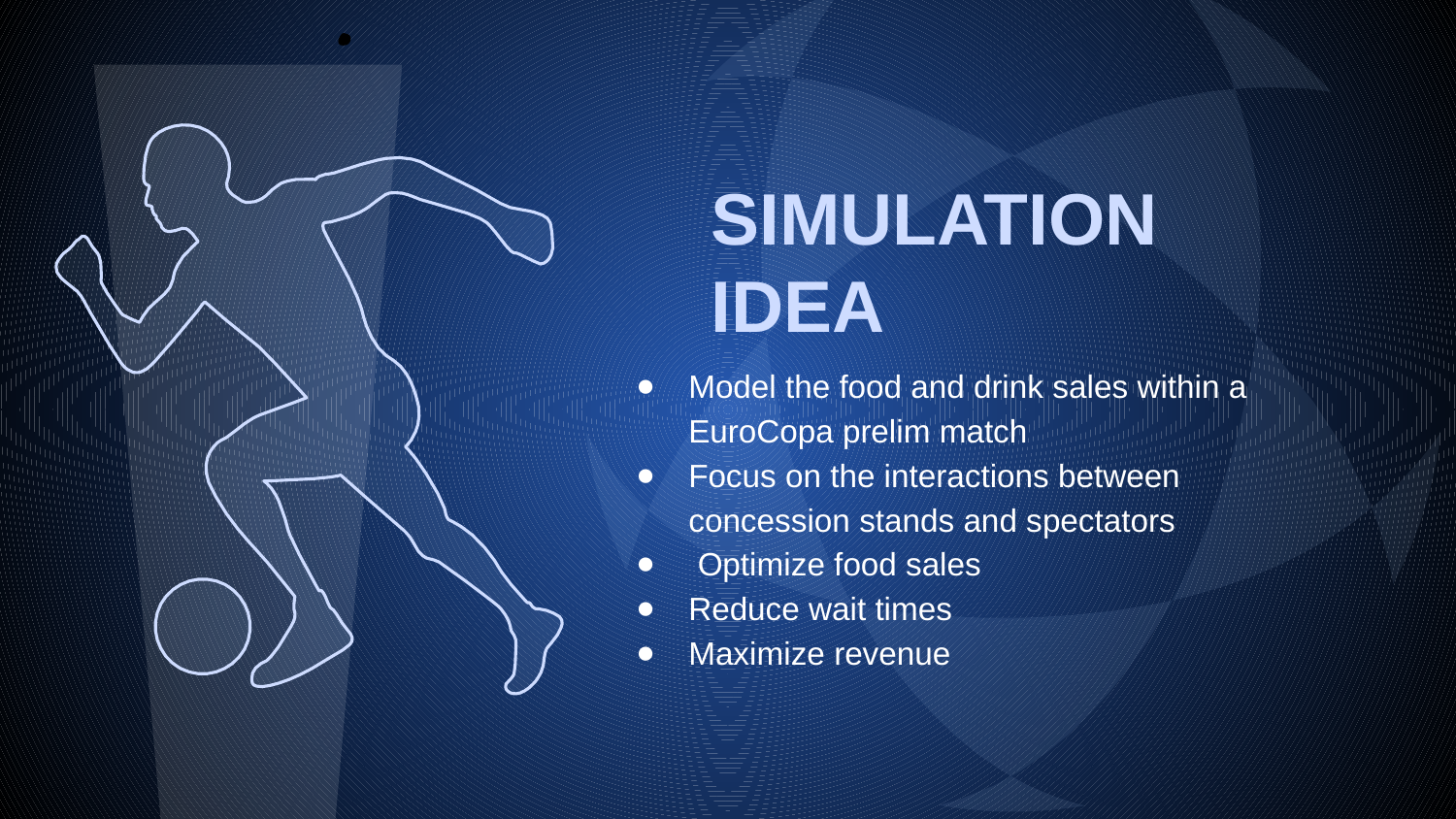

# SIMULATION IDEA
Model the food and drink sales within a  EuroCopa prelim match
Focus on the interactions between concession stands and spectators
 Optimize food sales
Reduce wait times
Maximize revenue